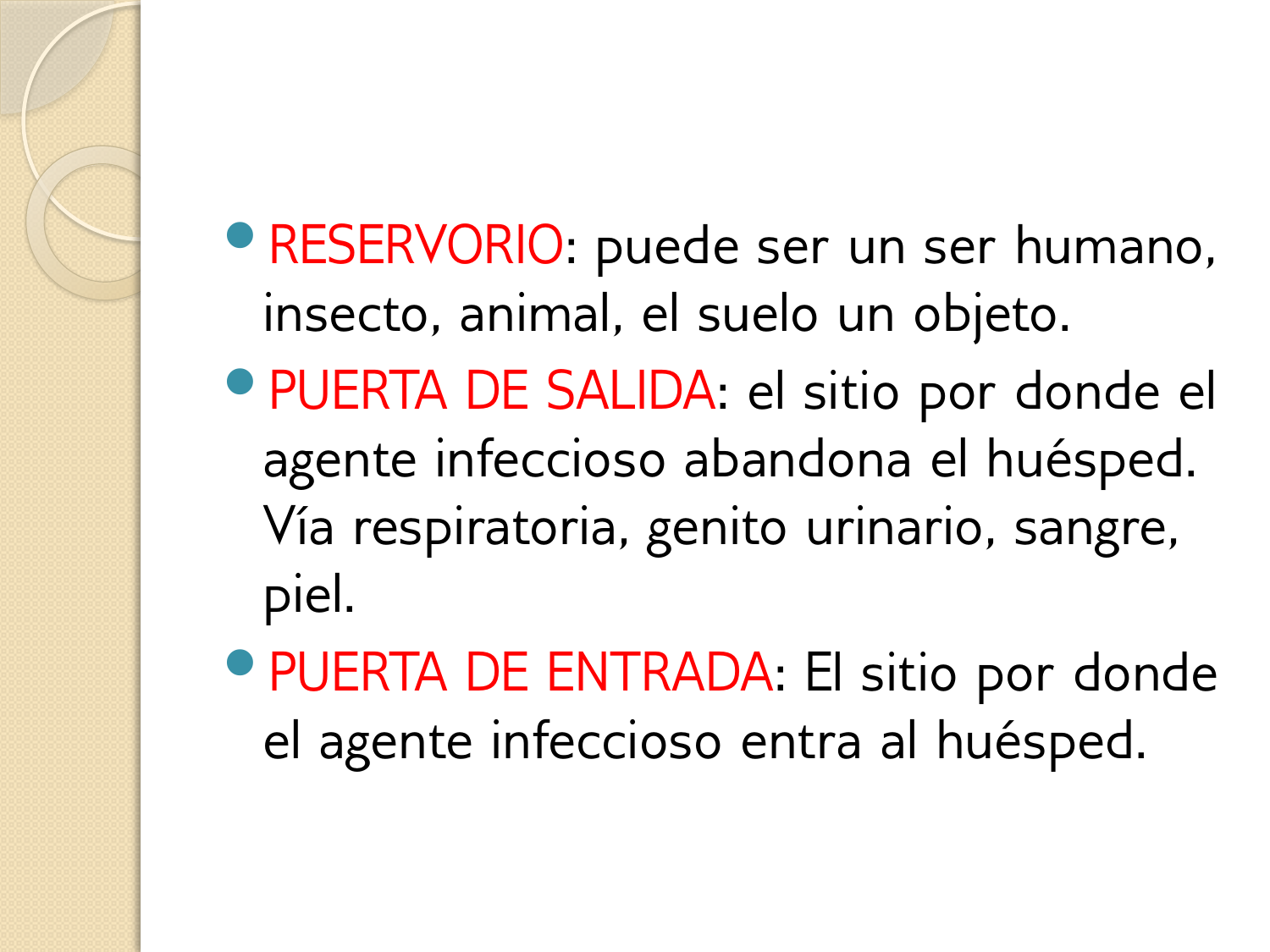

#
RESERVORIO: puede ser un ser humano, insecto, animal, el suelo un objeto.
PUERTA DE SALIDA: el sitio por donde el agente infeccioso abandona el huésped. Vía respiratoria, genito urinario, sangre, piel.
PUERTA DE ENTRADA: El sitio por donde el agente infeccioso entra al huésped.